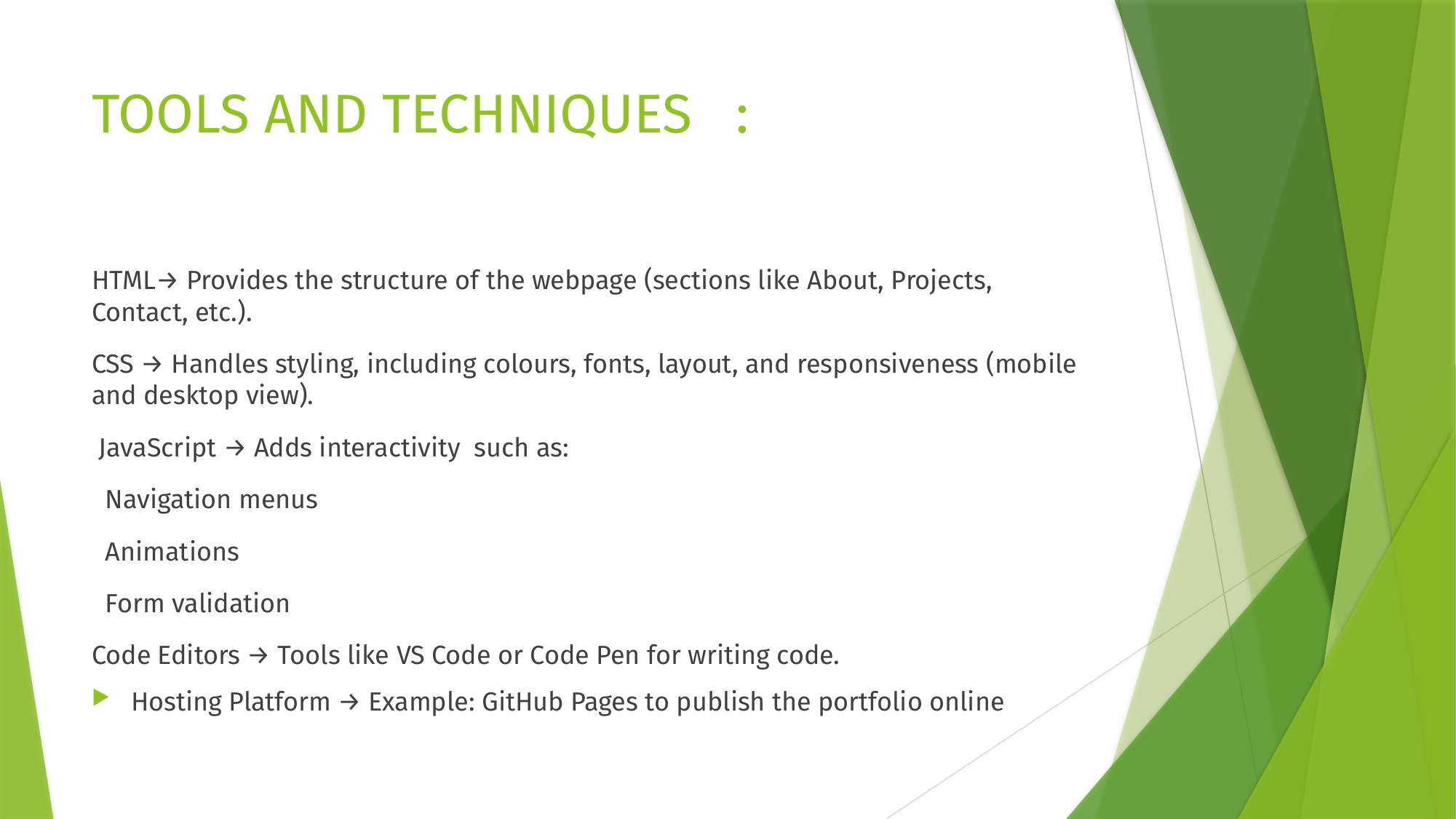

# TOOLS AND TECHNIQUES   :
HTML→ Provides the structure of the webpage (sections like About, Projects, Contact, etc.).
CSS → Handles styling, including colours, fonts, layout, and responsiveness (mobile and desktop view).
 JavaScript → Adds interactivity  such as:
  Navigation menus
  Animations
  Form validation
Code Editors → Tools like VS Code or Code Pen for writing code.
Hosting Platform → Example: GitHub Pages to publish the portfolio online